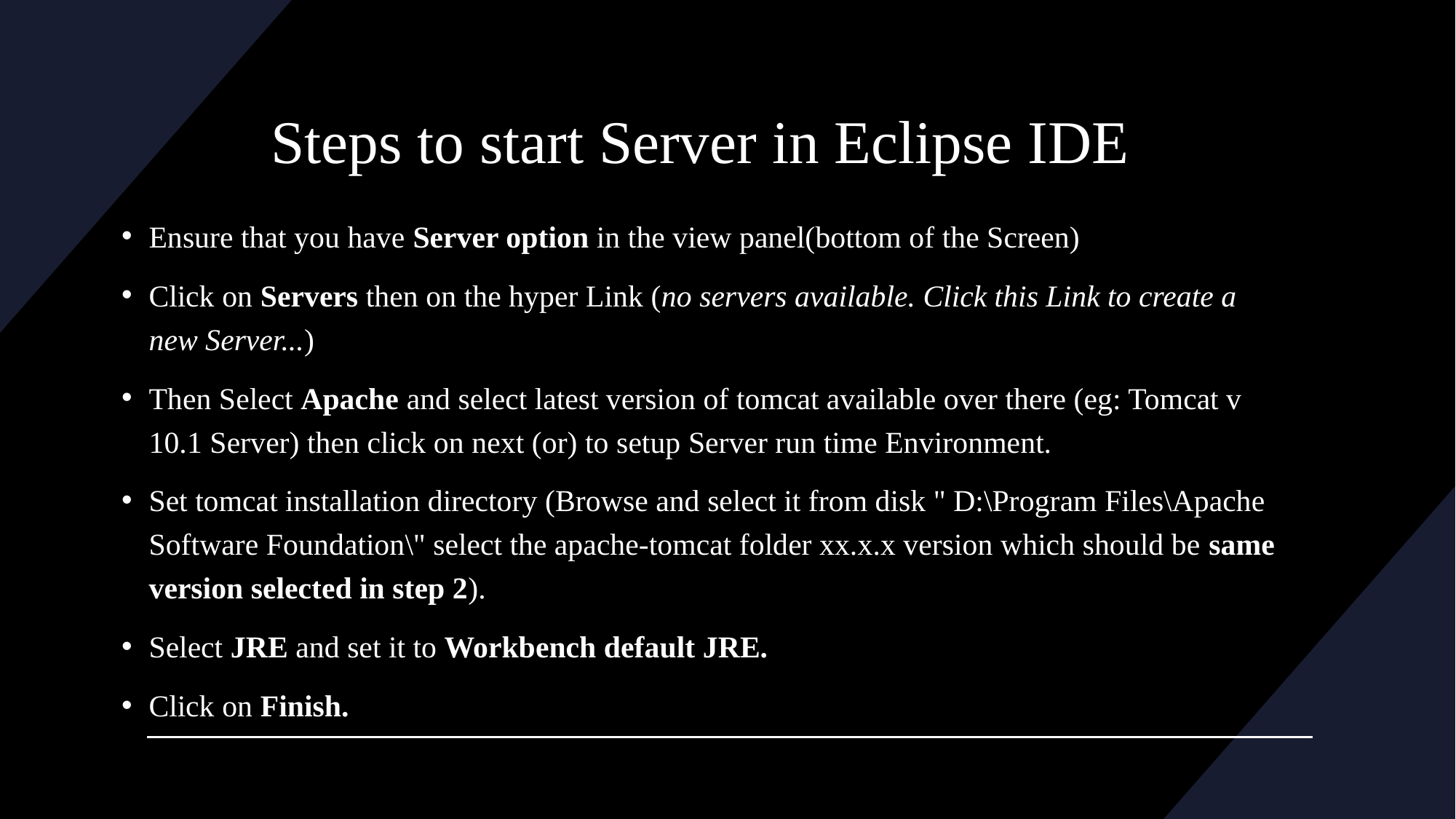

# Steps to start Server in Eclipse IDE
Ensure that you have Server option in the view panel(bottom of the Screen)
Click on Servers then on the hyper Link (no servers available. Click this Link to create a new Server...)
Then Select Apache and select latest version of tomcat available over there (eg: Tomcat v 10.1 Server) then click on next (or) to setup Server run time Environment.
Set tomcat installation directory (Browse and select it from disk " D:\Program Files\Apache Software Foundation\" select the apache-tomcat folder xx.x.x version which should be same version selected in step 2).
Select JRE and set it to Workbench default JRE.
Click on Finish.